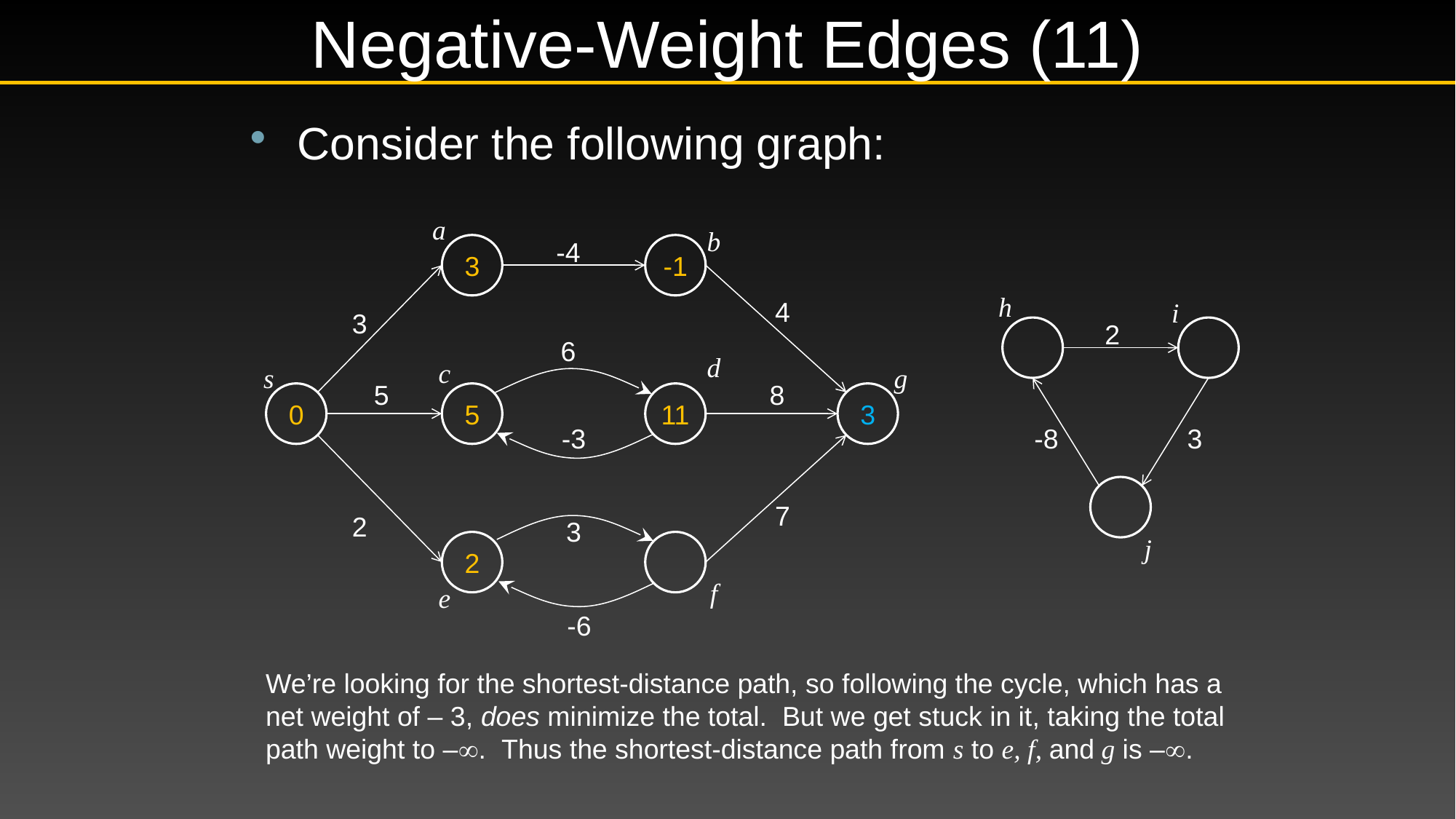

# Negative-Weight Edges (11)
Consider the following graph:
a
b
-4
3
-1
h
4
i
3
2

6
d
c
s
g

5
8
0
5
11
3
-3
-8
3

7
2
3

j
2

f
e

-6
We’re looking for the shortest-distance path, so following the cycle, which has a net weight of – 3, does minimize the total.  But we get stuck in it, taking the total path weight to –∞.  Thus the shortest-distance path from s to e, f, and g is –∞.